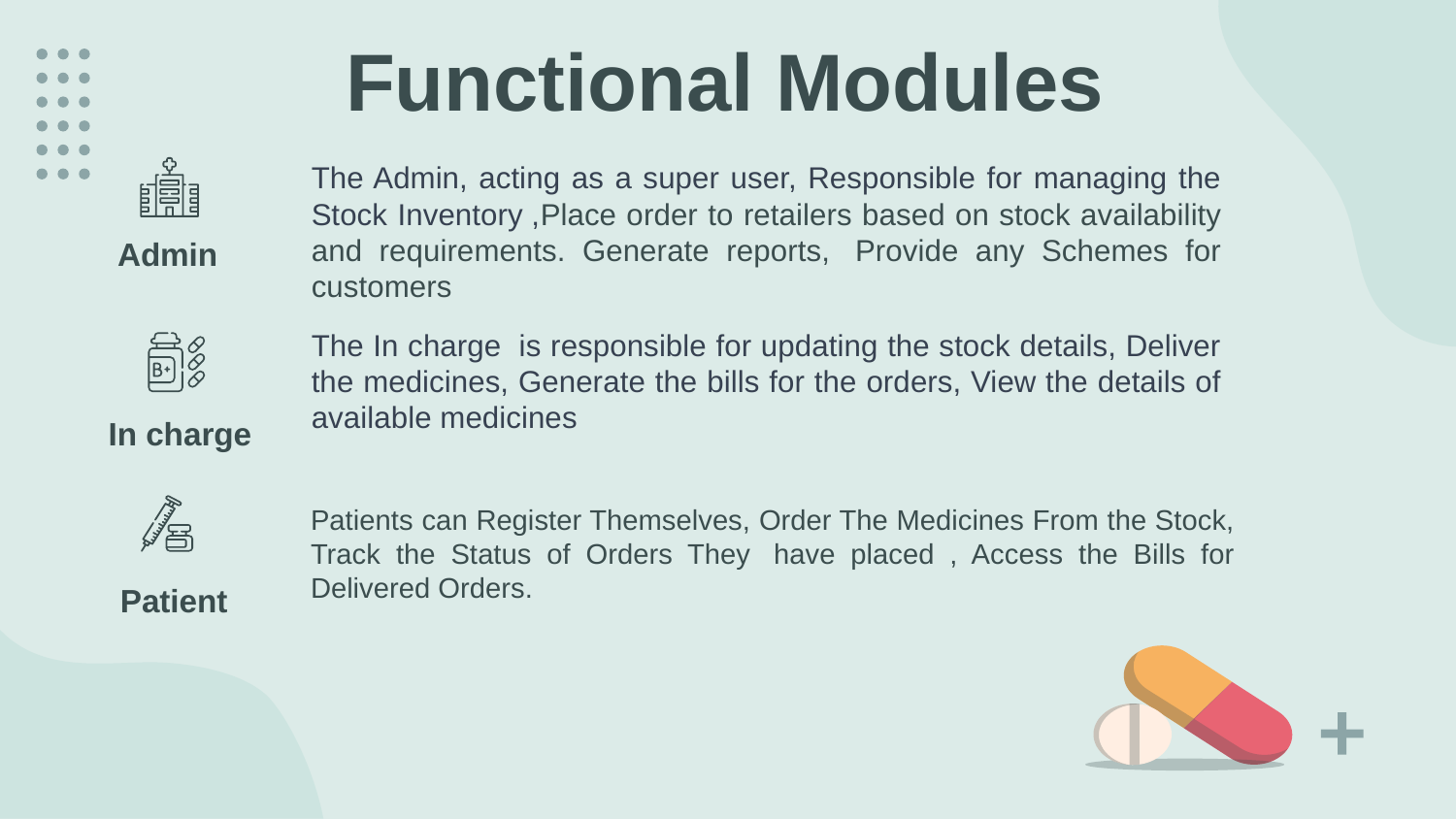

# Functional Modules
The Admin, acting as a super user, Responsible for managing the Stock Inventory ,Place order to retailers based on stock availability and requirements. Generate reports,  Provide any Schemes for customers

Admin
The In charge  is responsible for updating the stock details, Deliver the medicines, Generate the bills for the orders, View the details of available medicines

In charge
Patients can Register Themselves, Order The Medicines From the Stock, Track the Status of Orders They  have placed , Access the Bills for Delivered Orders.

Patient